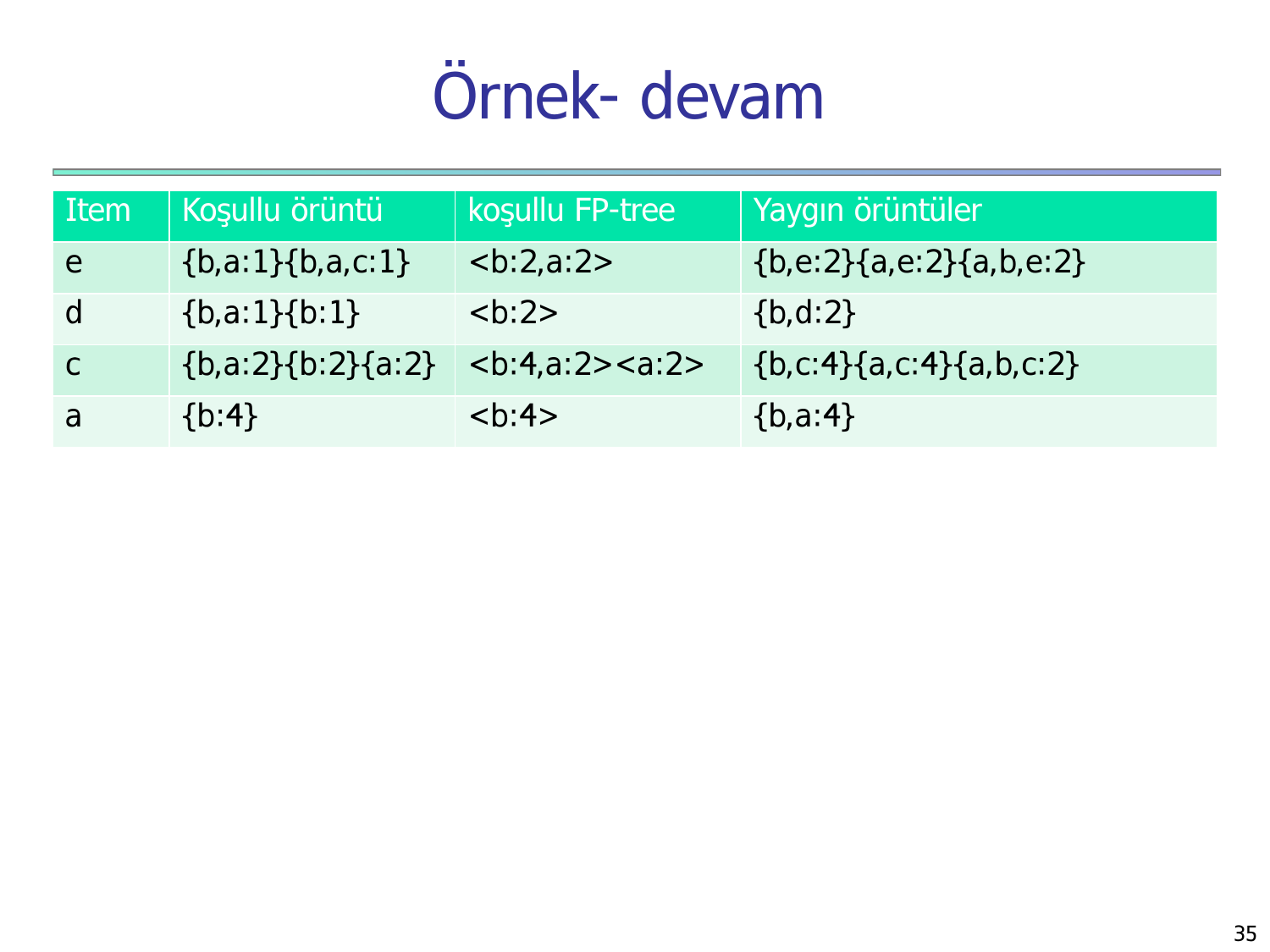

# Örnek- devam
| Item | Koşullu örüntü | koşullu FP-tree | Yaygın örüntüler |
| --- | --- | --- | --- |
| e | {b,a:1}{b,a,c:1} | <b:2,a:2> | {b,e:2}{a,e:2}{a,b,e:2} |
| d | {b,a:1}{b:1} | <b:2> | {b,d:2} |
| c | {b,a:2}{b:2}{a:2} | <b:4,a:2><a:2> | {b,c:4}{a,c:4}{a,b,c:2} |
| a | {b:4} | <b:4> | {b,a:4} |
35